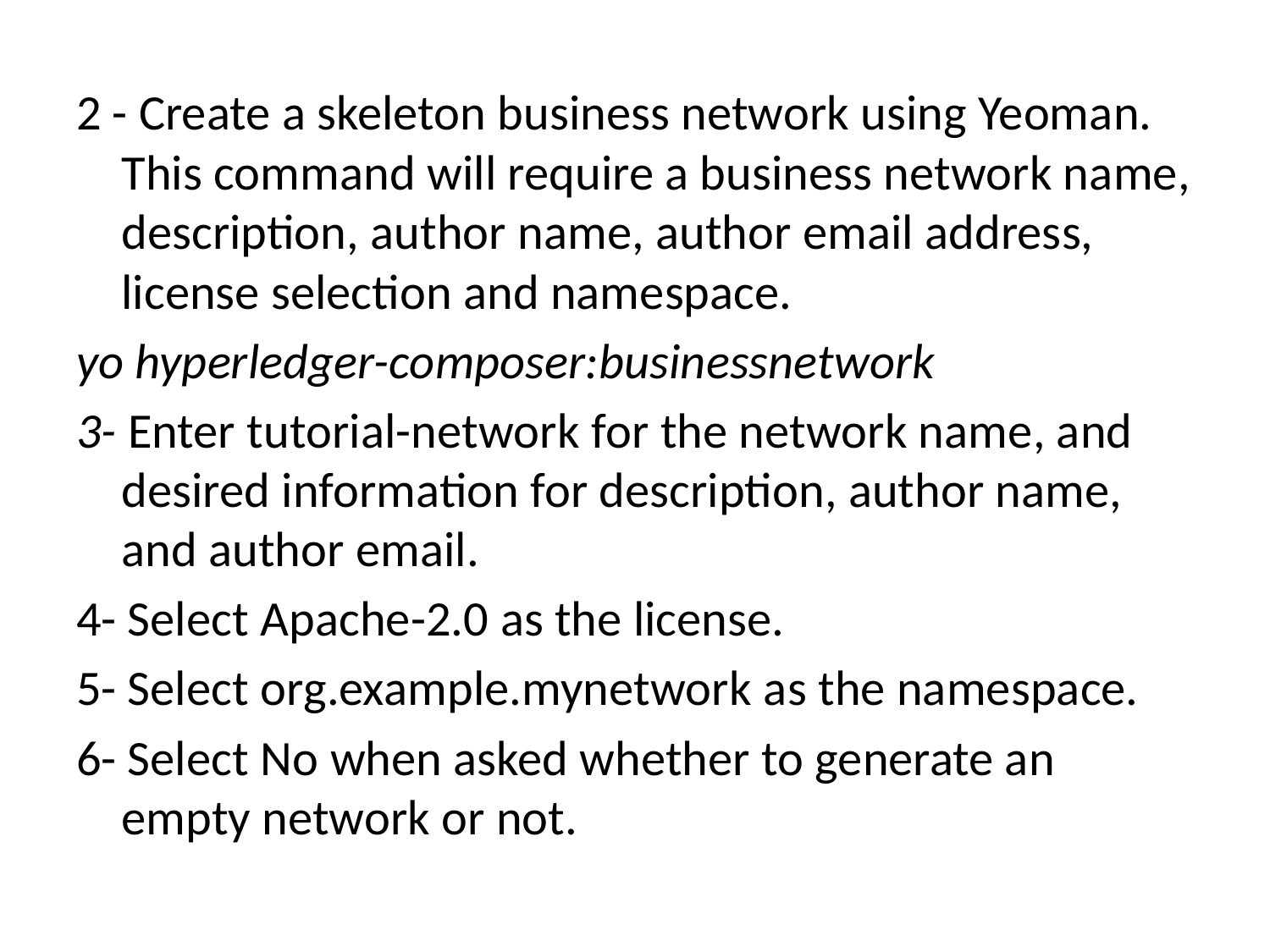

2 - Create a skeleton business network using Yeoman. This command will require a business network name, description, author name, author email address, license selection and namespace.
yo hyperledger-composer:businessnetwork
3- Enter tutorial-network for the network name, and desired information for description, author name, and author email.
4- Select Apache-2.0 as the license.
5- Select org.example.mynetwork as the namespace.
6- Select No when asked whether to generate an empty network or not.